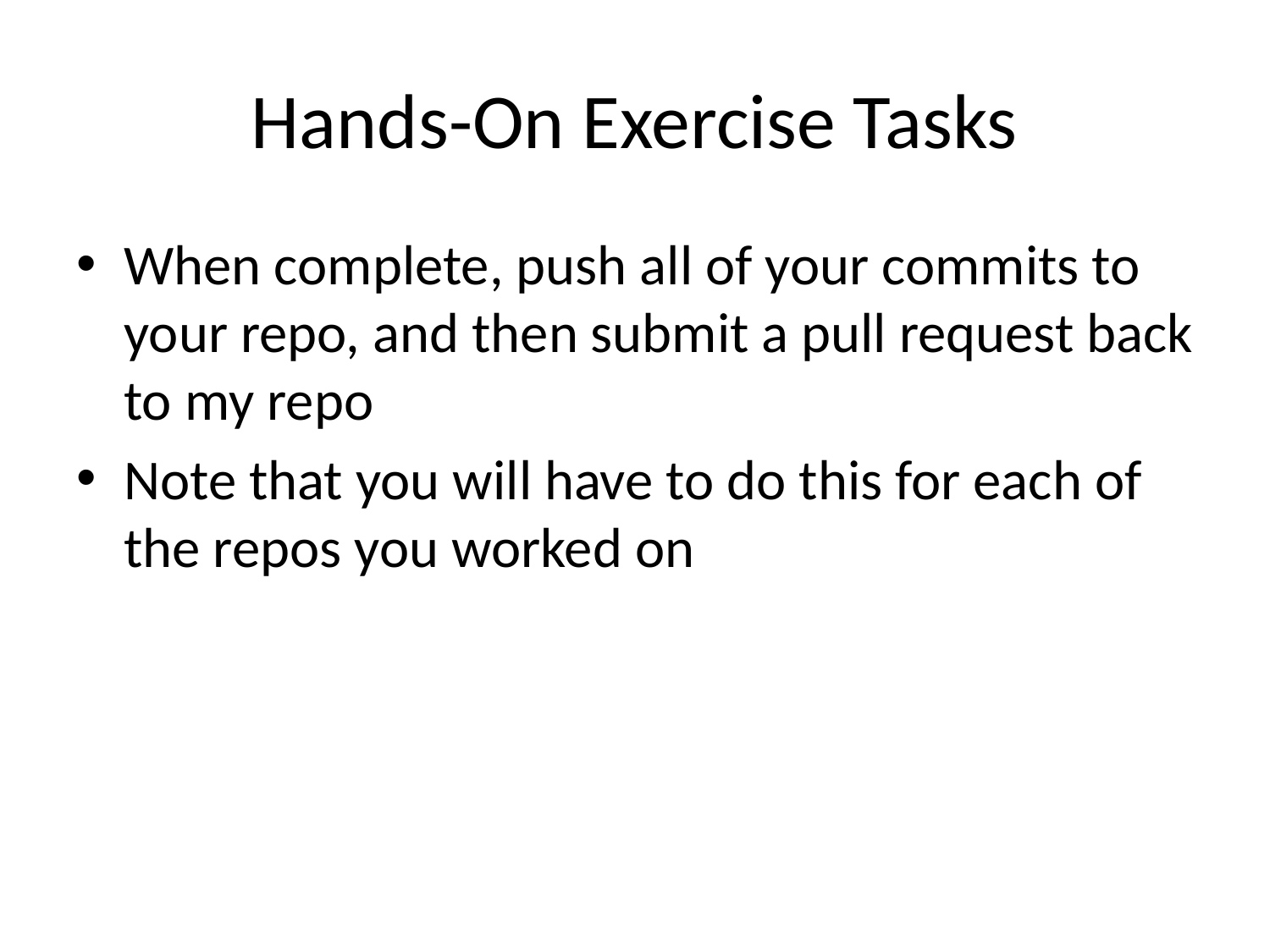

# Hands-On Exercise Tasks
When complete, push all of your commits to your repo, and then submit a pull request back to my repo
Note that you will have to do this for each of the repos you worked on